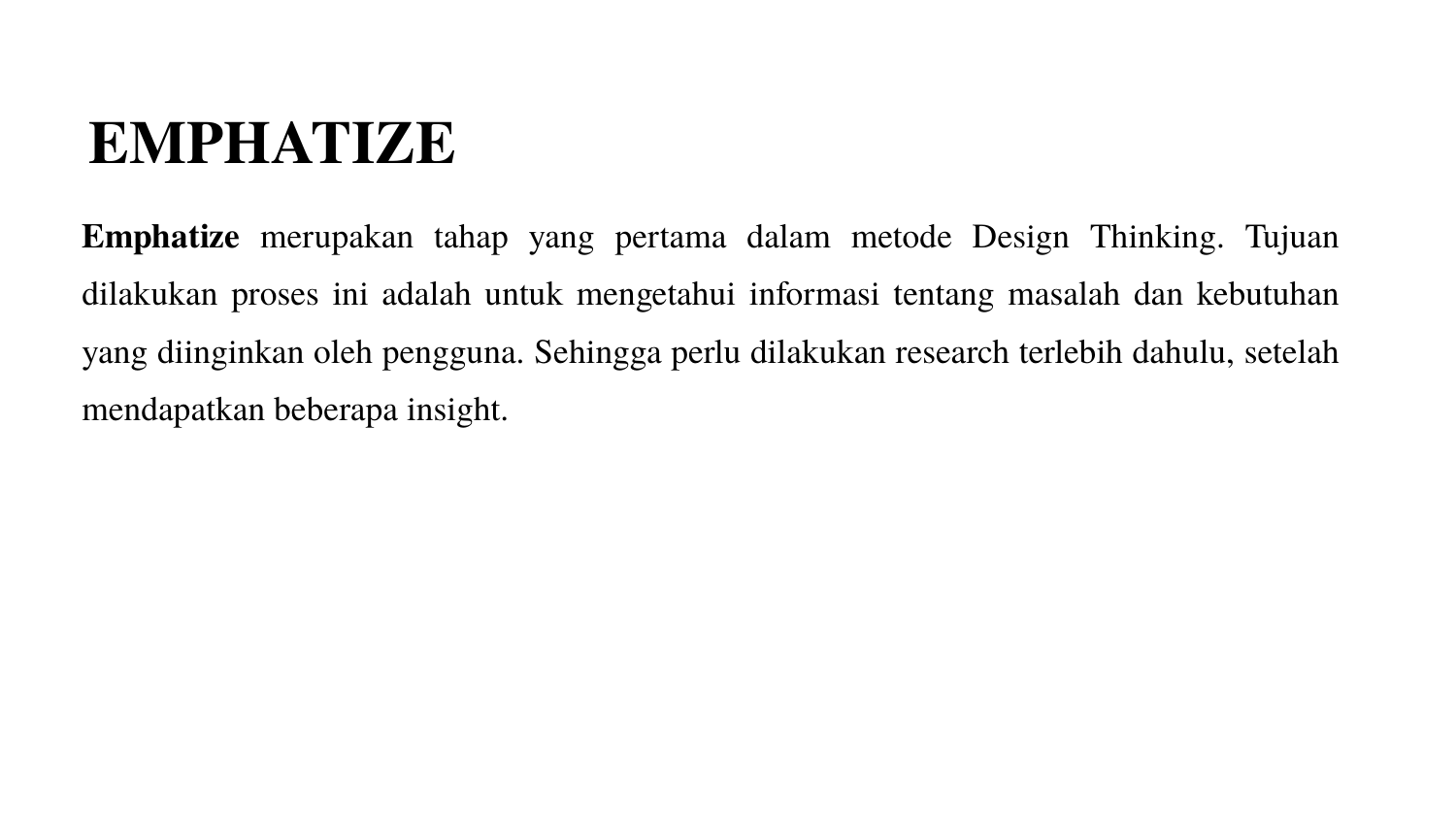

EMPHATIZE
Emphatize merupakan tahap yang pertama dalam metode Design Thinking. Tujuan dilakukan proses ini adalah untuk mengetahui informasi tentang masalah dan kebutuhan yang diinginkan oleh pengguna. Sehingga perlu dilakukan research terlebih dahulu, setelah mendapatkan beberapa insight.